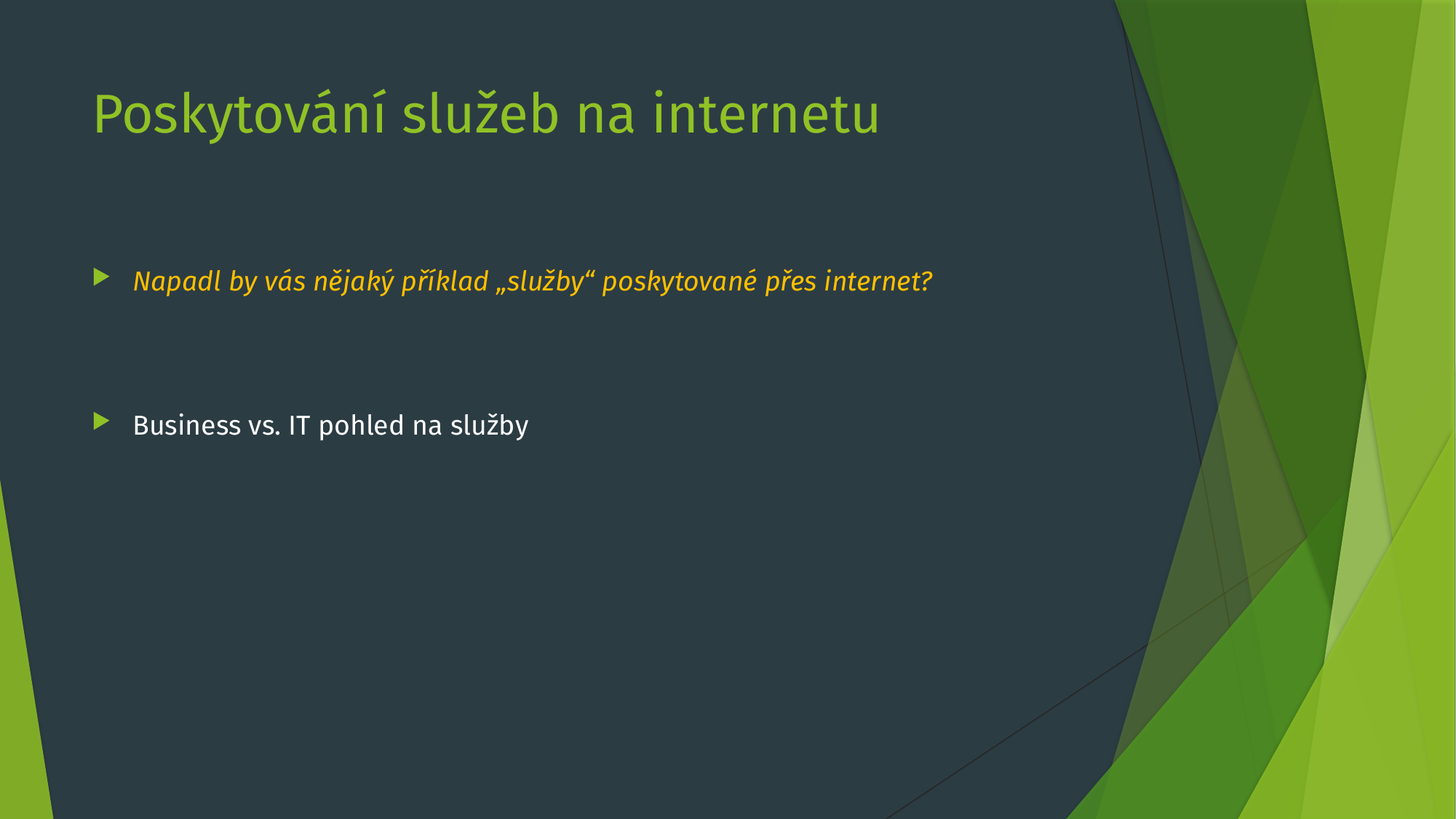

# Poskytování služeb na internetu
Napadl by vás nějaký příklad „služby“ poskytované přes internet?

Business vs. IT pohled na služby